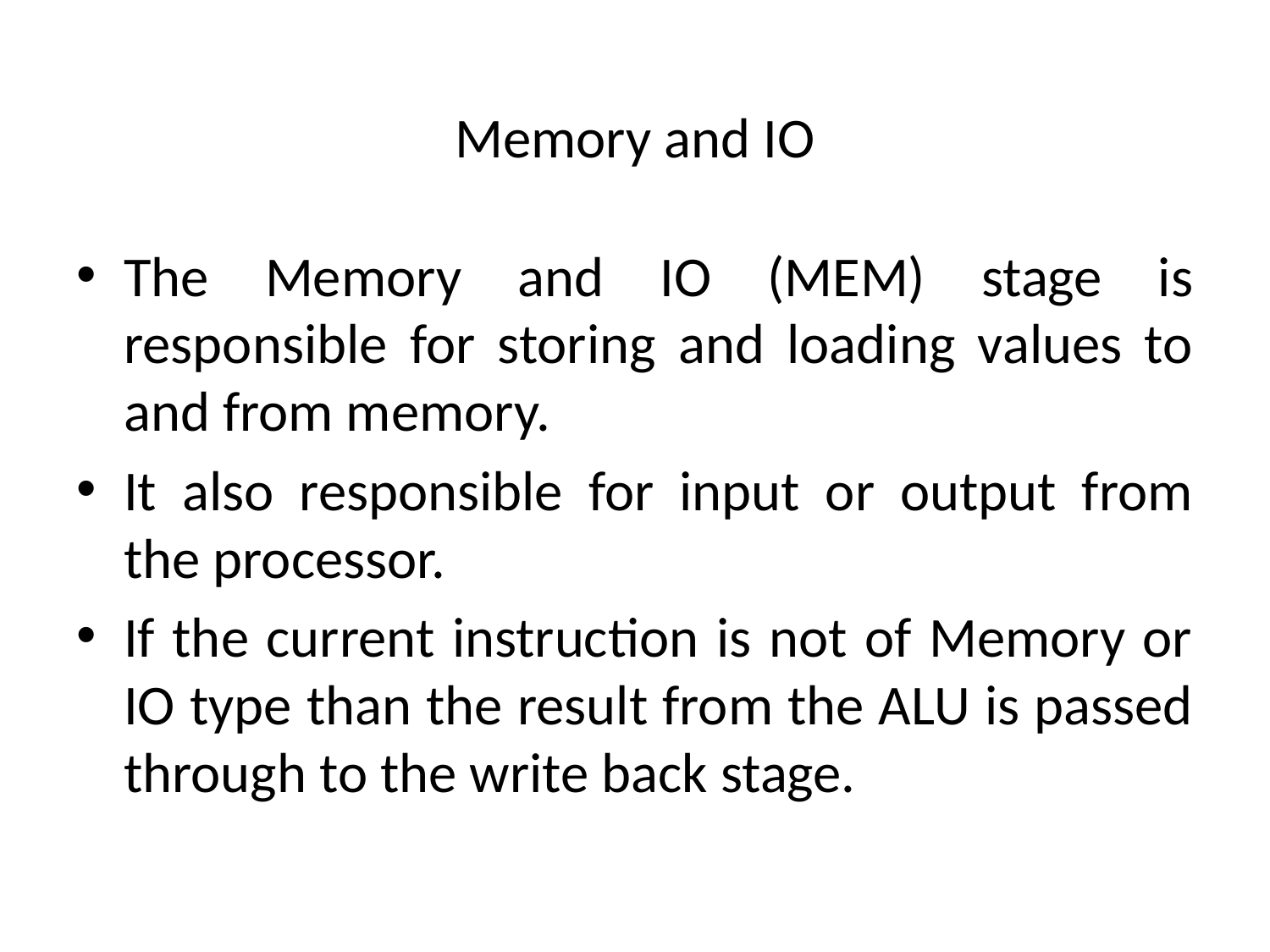

Memory and IO

The Memory and IO (MEM) stage is responsible for storing and loading values to and from memory.
It also responsible for input or output from the processor.
If the current instruction is not of Memory or IO type than the result from the ALU is passed through to the write back stage.